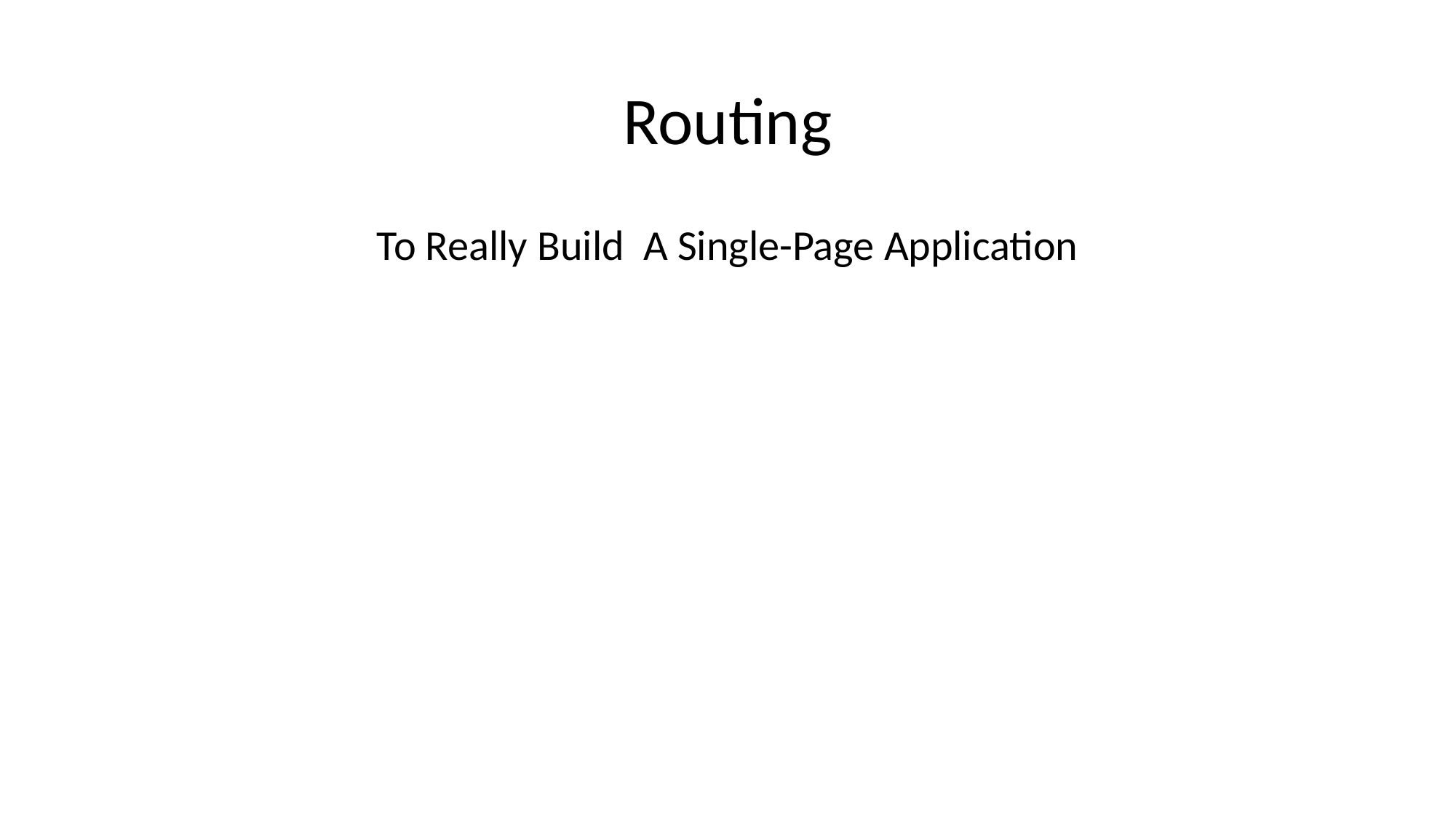

# Routing
To Really Build  A Single-Page Application